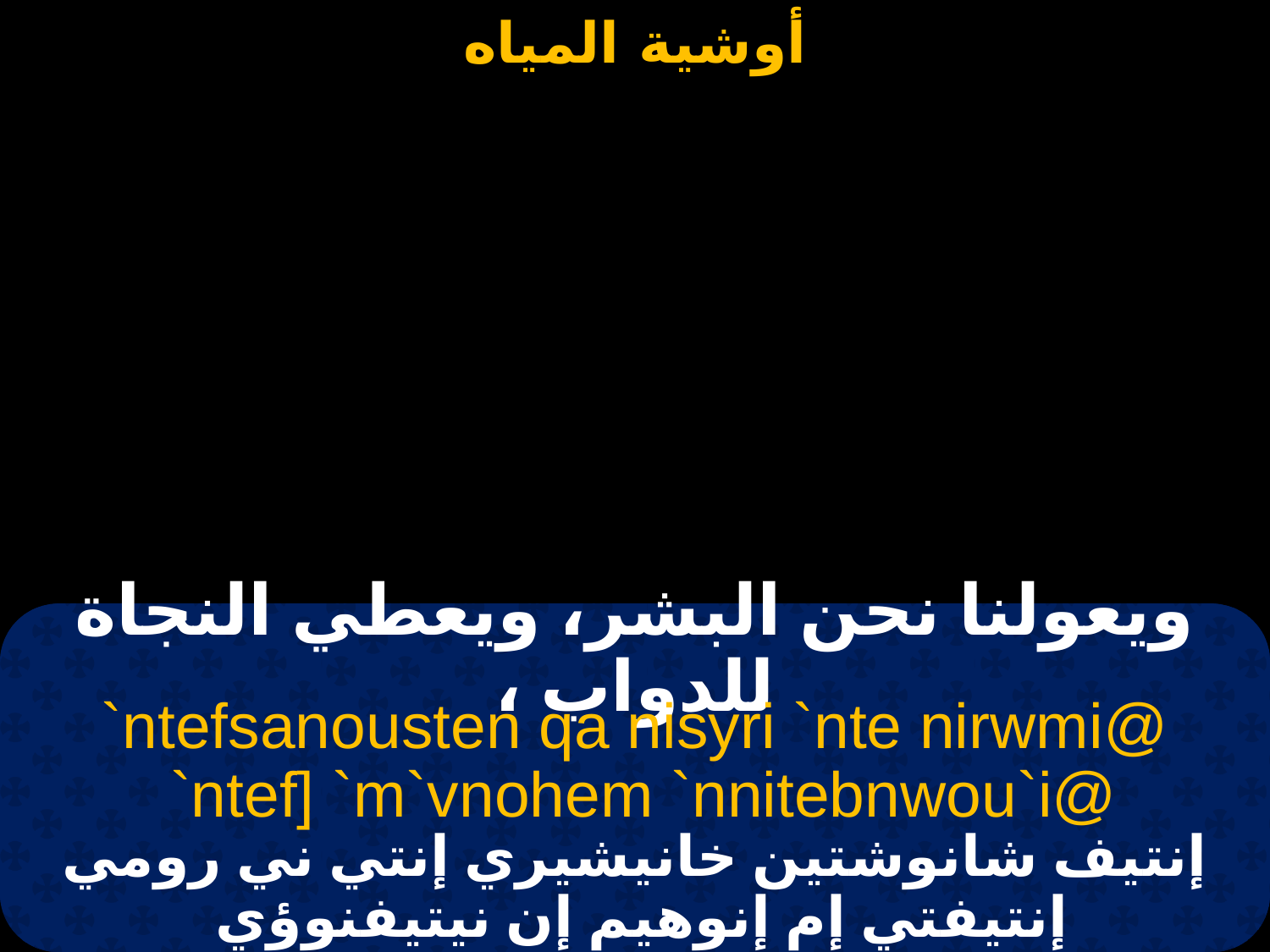

#
ويعولنا نحن البشر، ويعطي النجاة للدواب ،
`ntefsanousten qa nisyri `nte nirwmi@
 `ntef] `m`vnohem `nnitebnwou`i@
إنتيف شانوشتين خانيشيري إنتي ني رومي إنتيفتي إم إنوهيم إن نيتيفنوؤي